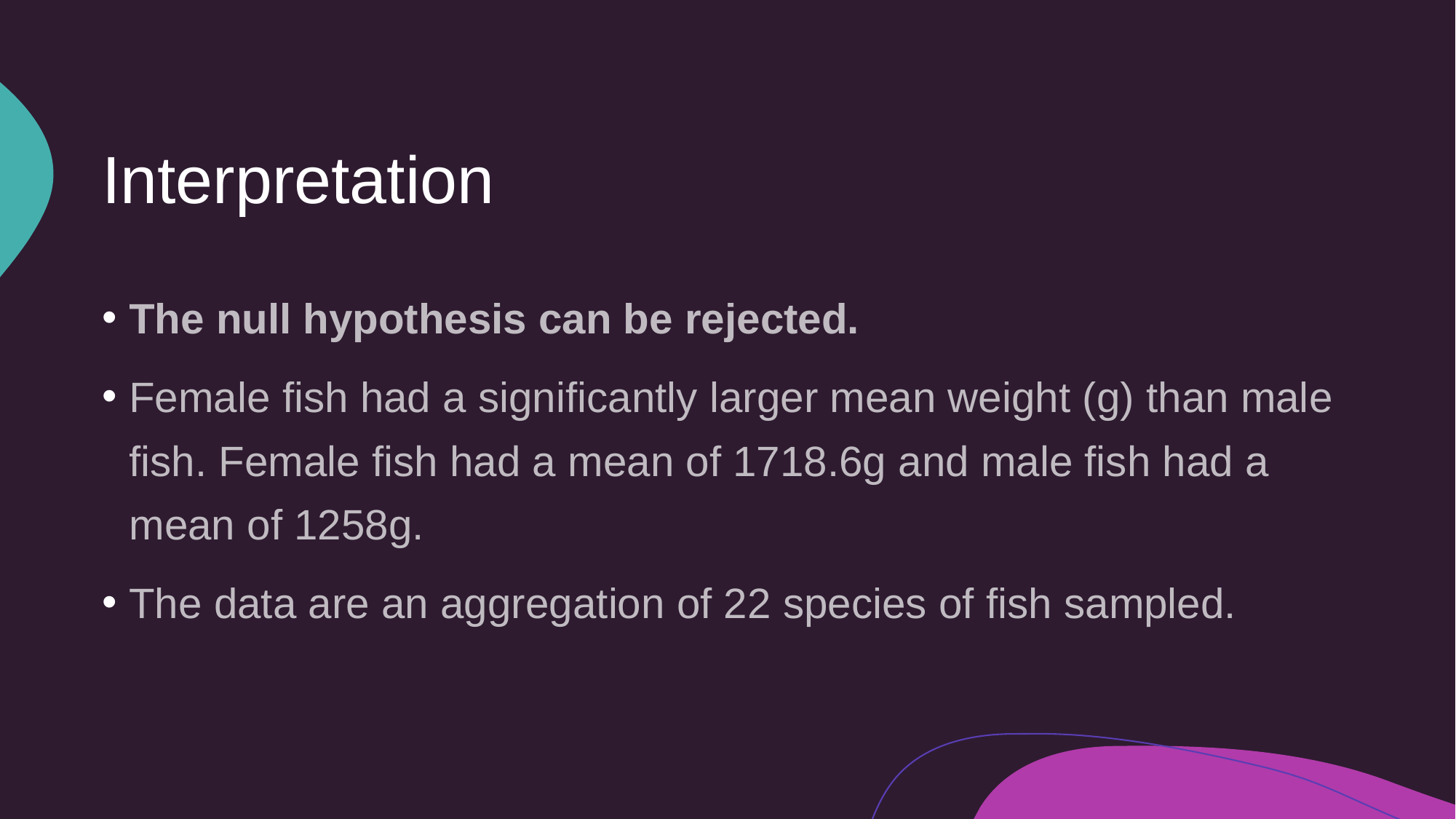

# Interpretation
The null hypothesis can be rejected.
Female fish had a significantly larger mean weight (g) than male fish. Female fish had a mean of 1718.6g and male fish had a mean of 1258g.
The data are an aggregation of 22 species of fish sampled.